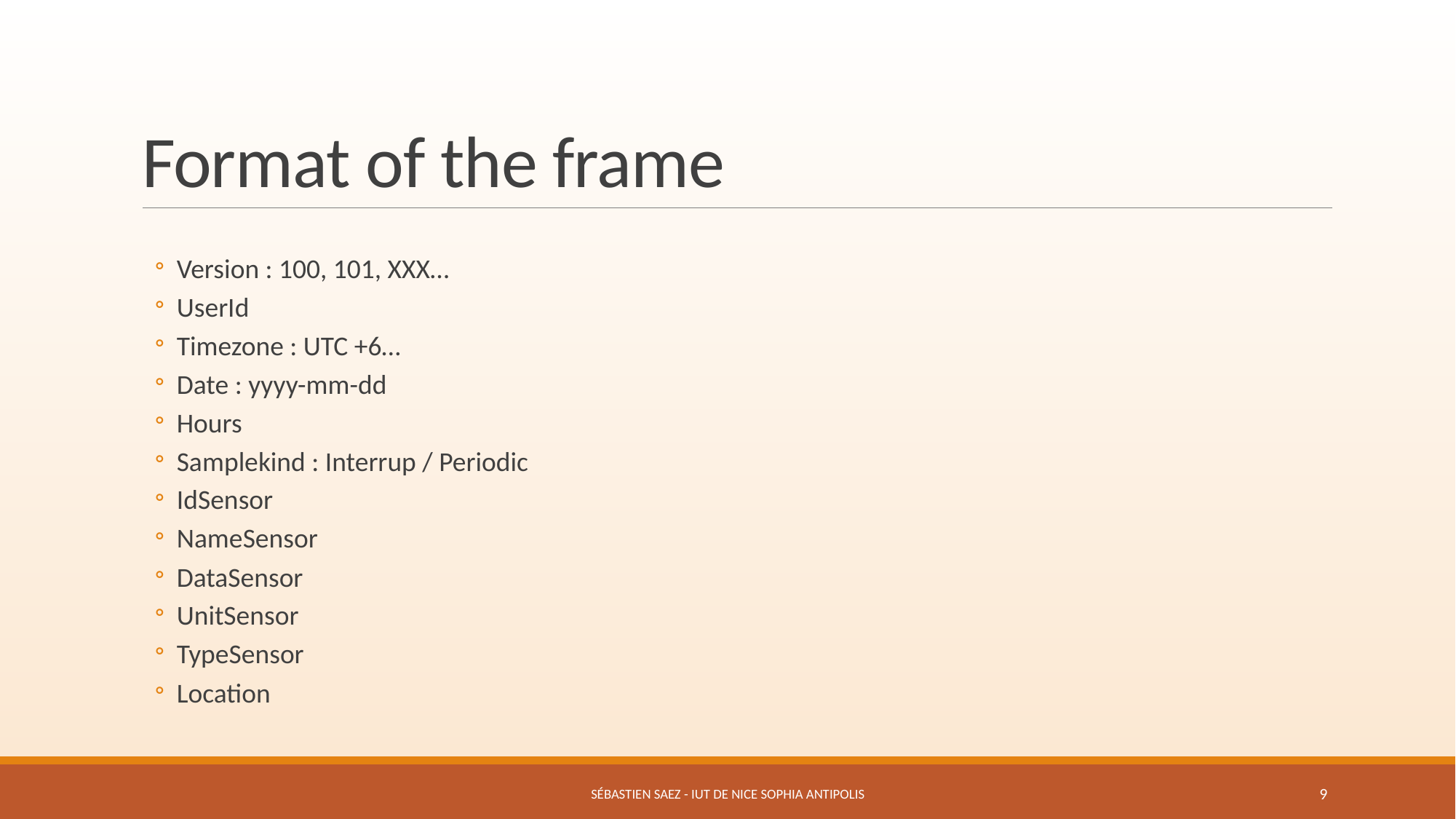

# Format of the frame
Version : 100, 101, XXX…
UserId
Timezone : UTC +6…
Date : yyyy-mm-dd
Hours
Samplekind : Interrup / Periodic
IdSensor
NameSensor
DataSensor
UnitSensor
TypeSensor
Location

Sébastien SAEZ - IUT de Nice Sophia Antipolis
9